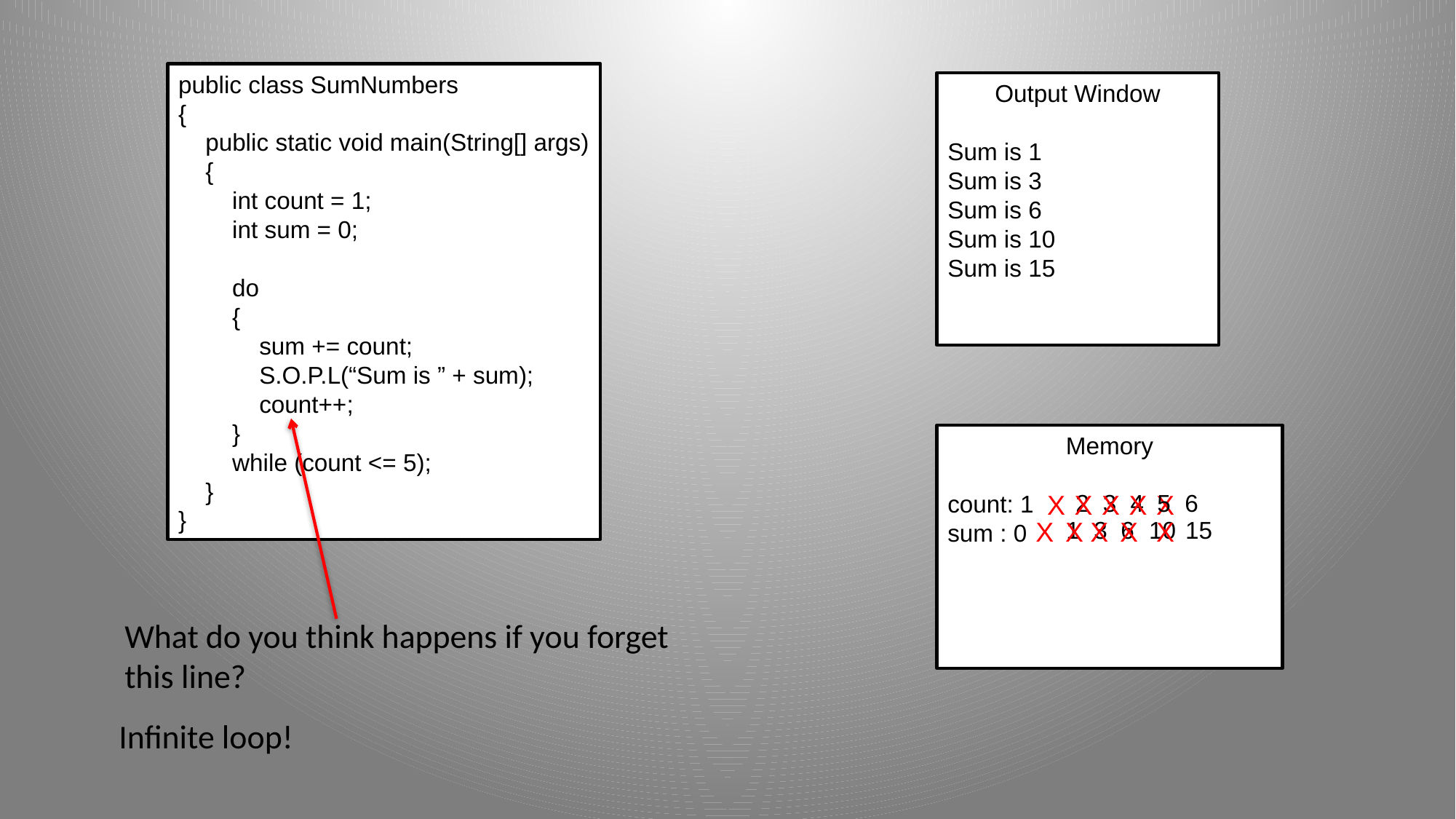

public class SumNumbers
{
    public static void main(String[] args)
    {
        int count = 1;
        int sum = 0;

        do
        {
            sum += count;
            S.O.P.L(“Sum is ” + sum);
            count++;
        }
        while (count <= 5);
    }
}
Output Window

Sum is 1
Sum is 3
Sum is 6
Sum is 10
Sum is 15

Memory

count: 1
sum : 0

X
2
X
3
X
4
X
5
X
6
X
1
X
X
3
6
X
10
X
15
What do you think happens if you forget
this line?
Infinite loop!